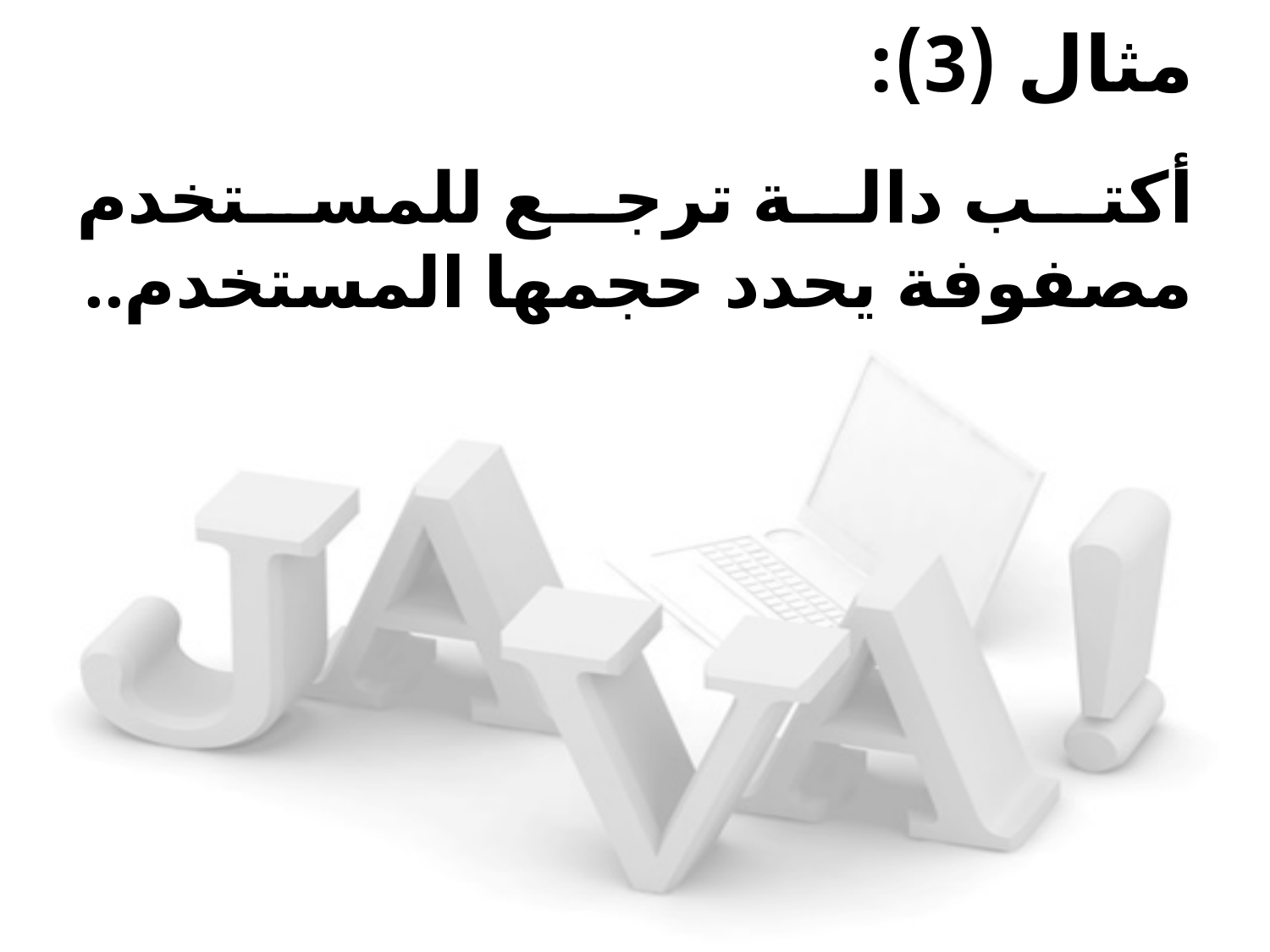

# مثال (3):
أكتب دالة ترجع للمستخدم مصفوفة يحدد حجمها المستخدم..